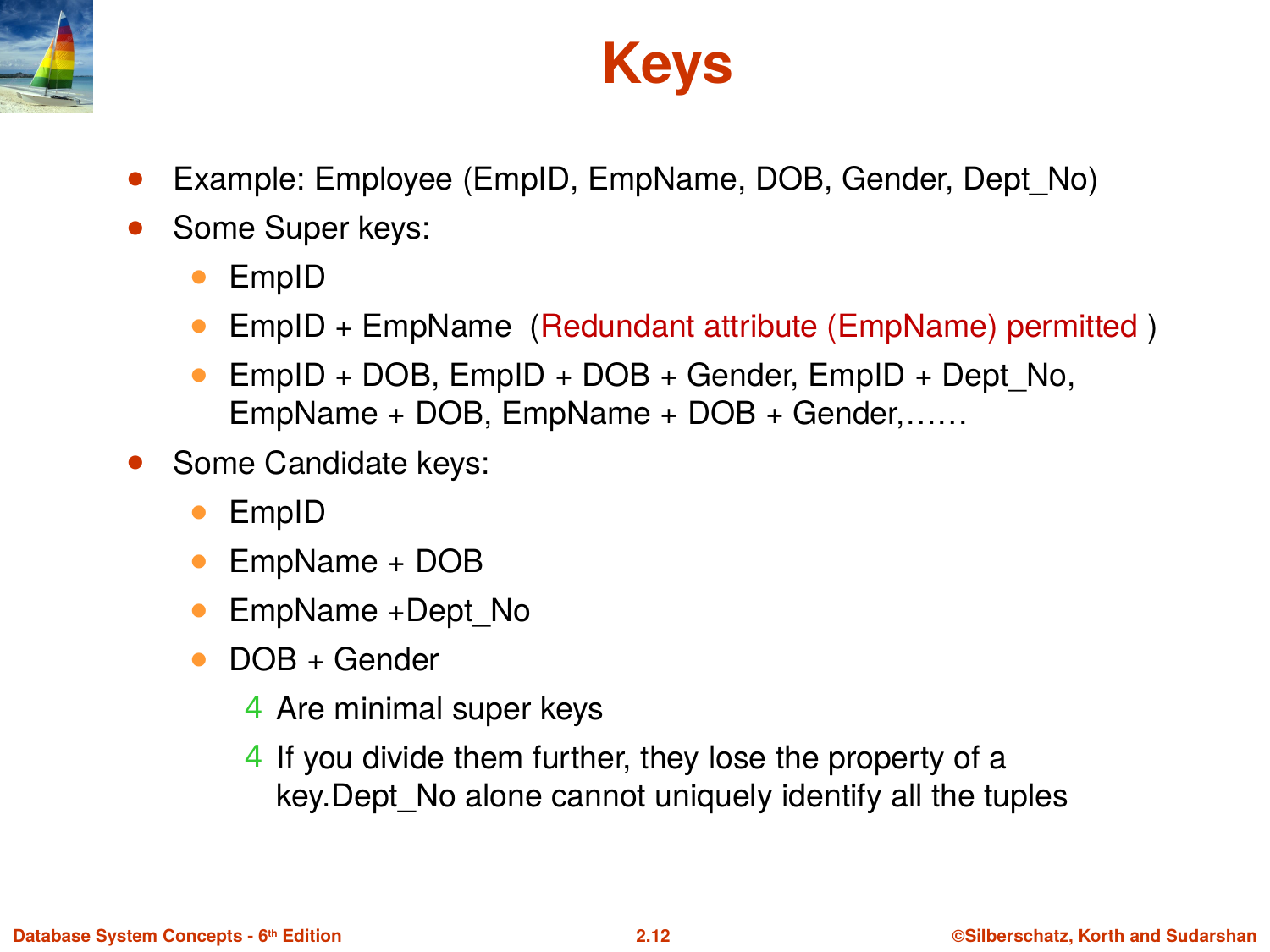

# Keys
Example: Employee (EmpID, EmpName, DOB, Gender, Dept_No)
Some Super keys:
EmpID
EmpID + EmpName  (Redundant attribute (EmpName) permitted )
EmpID + DOB, EmpID + DOB + Gender, EmpID + Dept_No, EmpName + DOB, EmpName + DOB + Gender,……
Some Candidate keys:
EmpID
EmpName + DOB
EmpName +Dept_No
DOB + Gender
Are minimal super keys
If you divide them further, they lose the property of a key.Dept_No alone cannot uniquely identify all the tuples